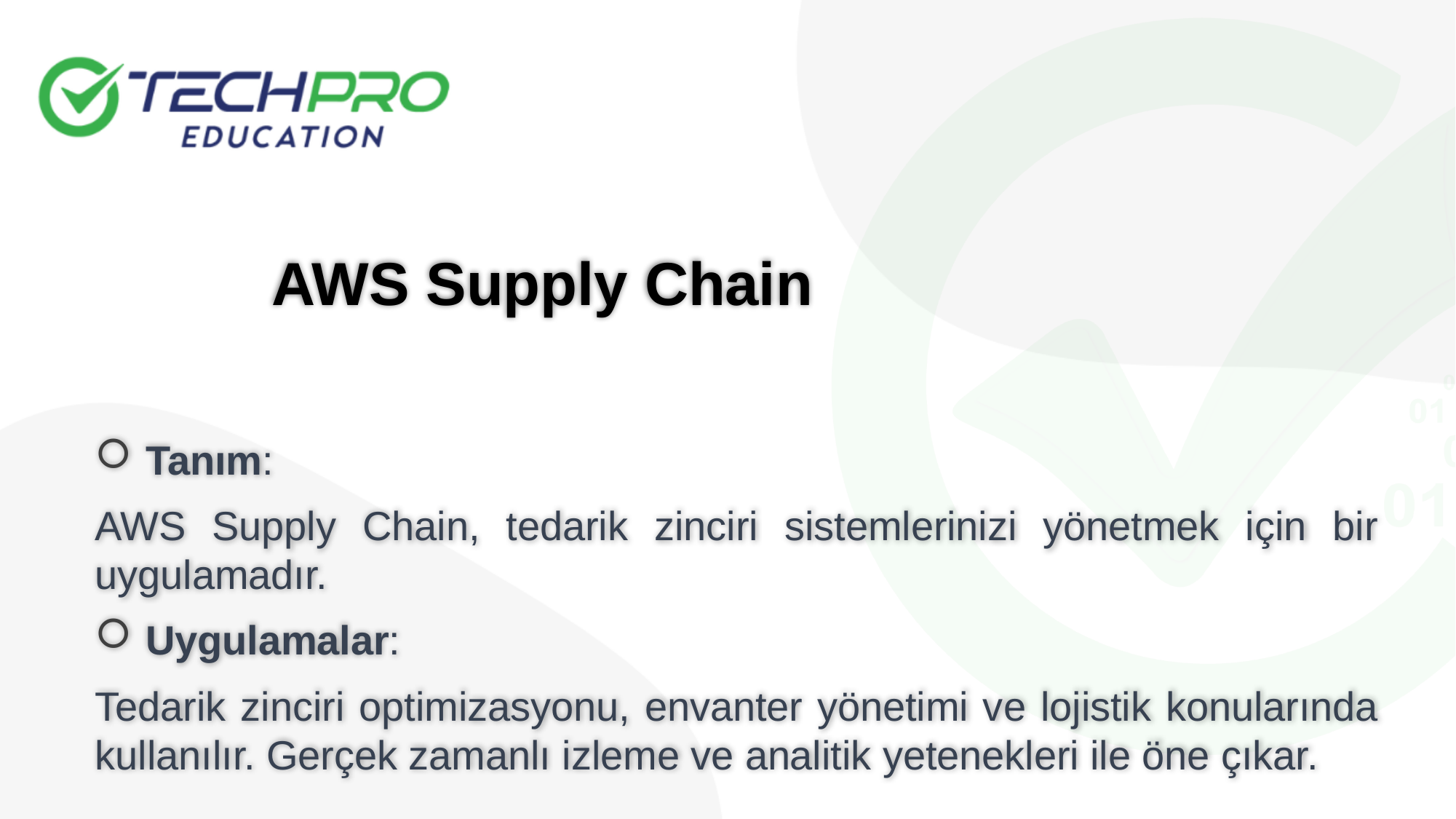

AWS Supply Chain
 Tanım:
AWS Supply Chain, tedarik zinciri sistemlerinizi yönetmek için bir uygulamadır.
 Uygulamalar:
Tedarik zinciri optimizasyonu, envanter yönetimi ve lojistik konularında kullanılır. Gerçek zamanlı izleme ve analitik yetenekleri ile öne çıkar.